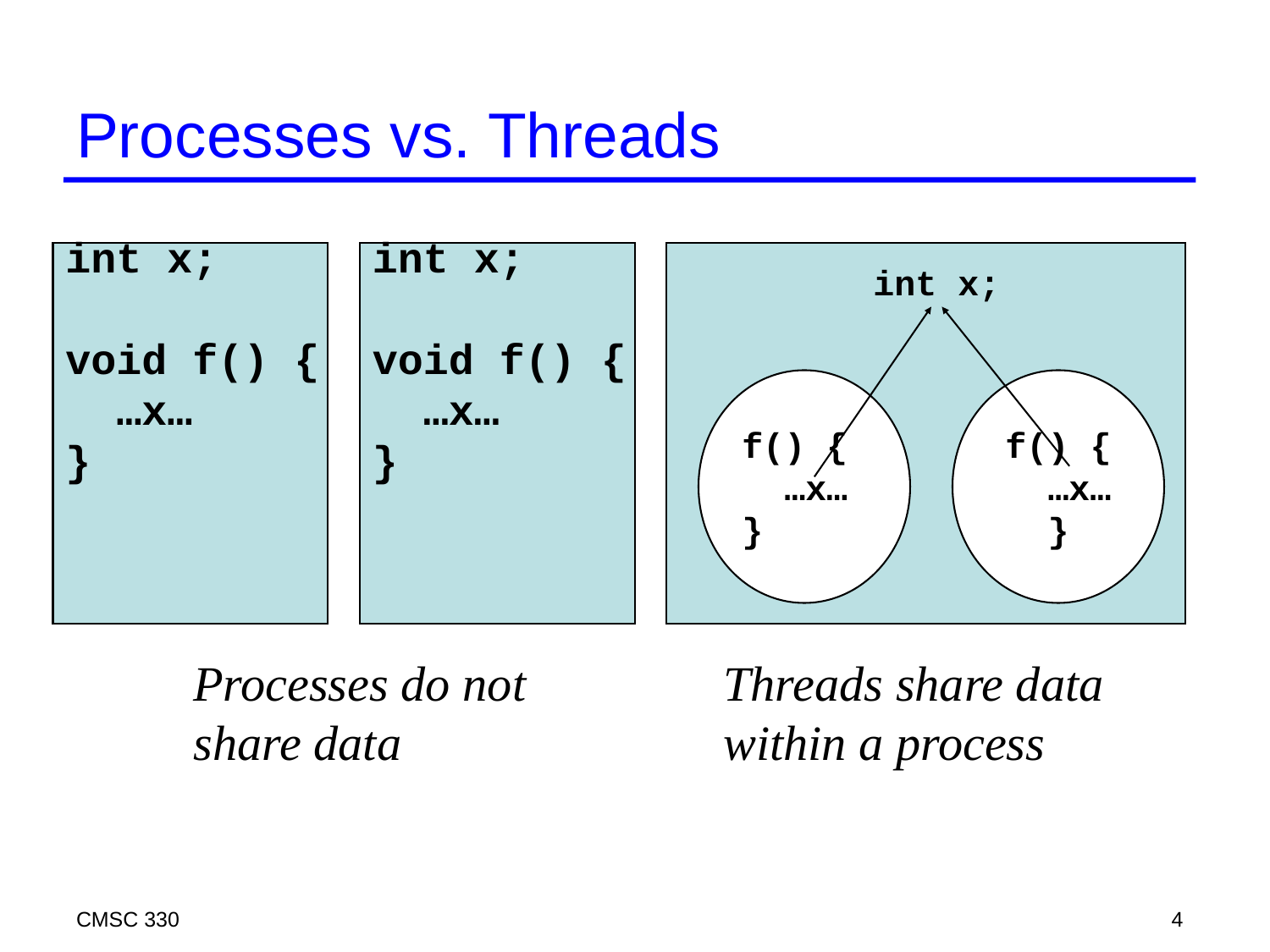

# Processes vs. Threads
int x;

void f() {
  …x…
}

int x;

void f() {
  …x…
}

 int x;

f() {
  …x…
}
f() {
  …x…
}
Processes do not
share data
Threads share data
within a process
CMSC 330
4